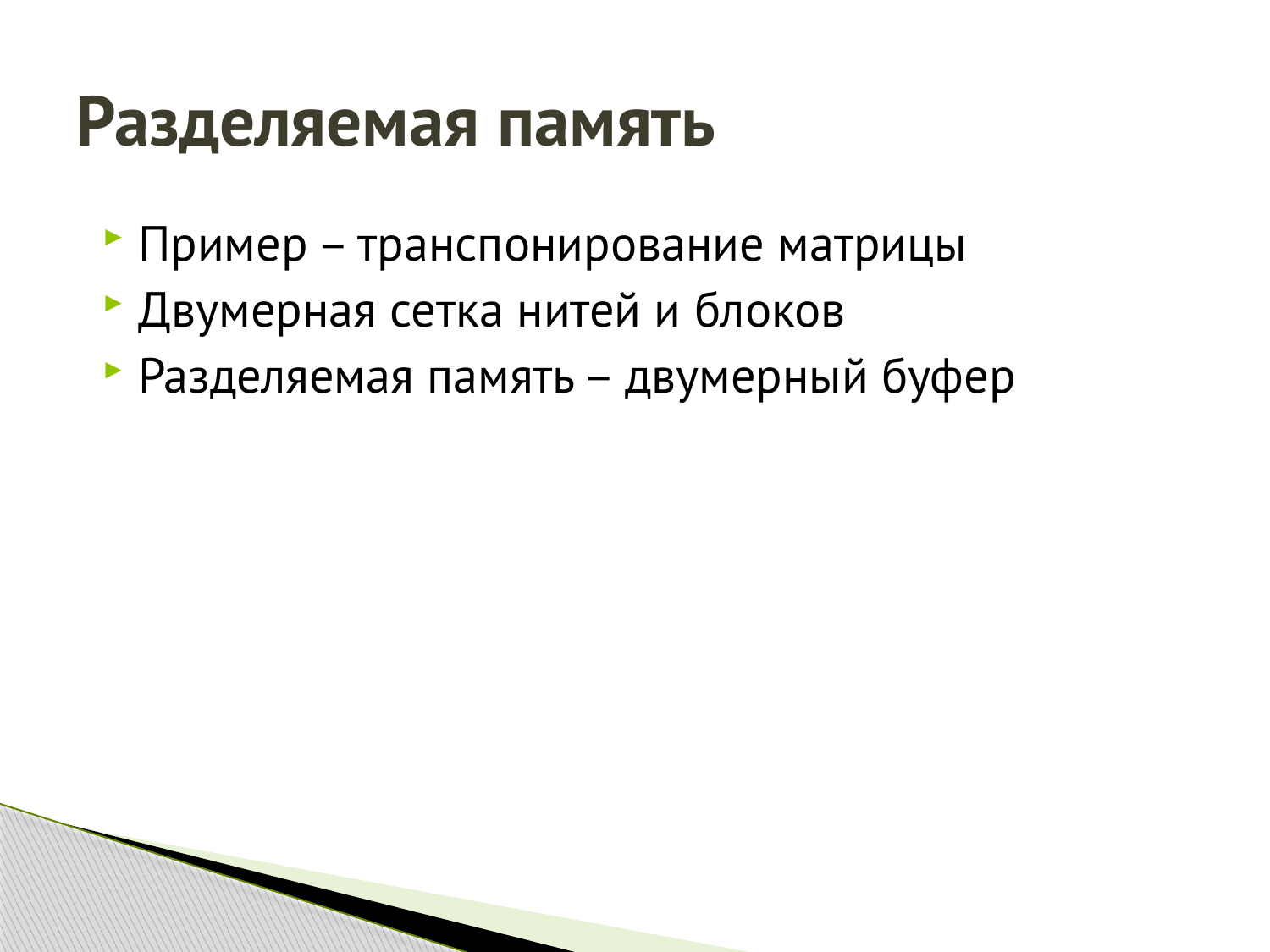

# Разделяемая память
Пример – транспонирование матрицы
Двумерная сетка нитей и блоков
Разделяемая память – двумерный буфер